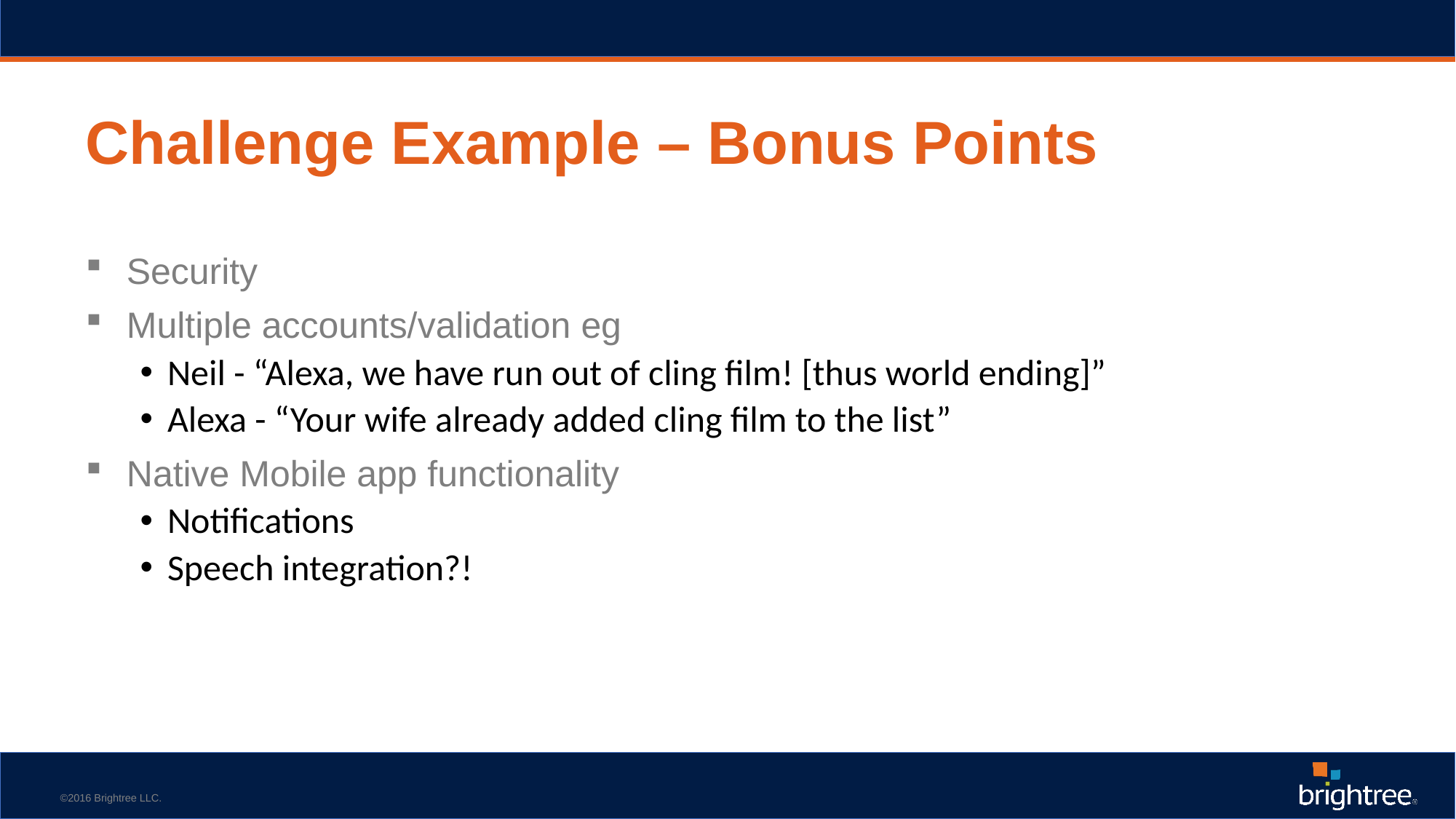

Challenge Example – Bonus Points
Security
Multiple accounts/validation eg
Neil - “Alexa, we have run out of cling film! [thus world ending]”
Alexa - “Your wife already added cling film to the list”
Native Mobile app functionality
Notifications
Speech integration?!